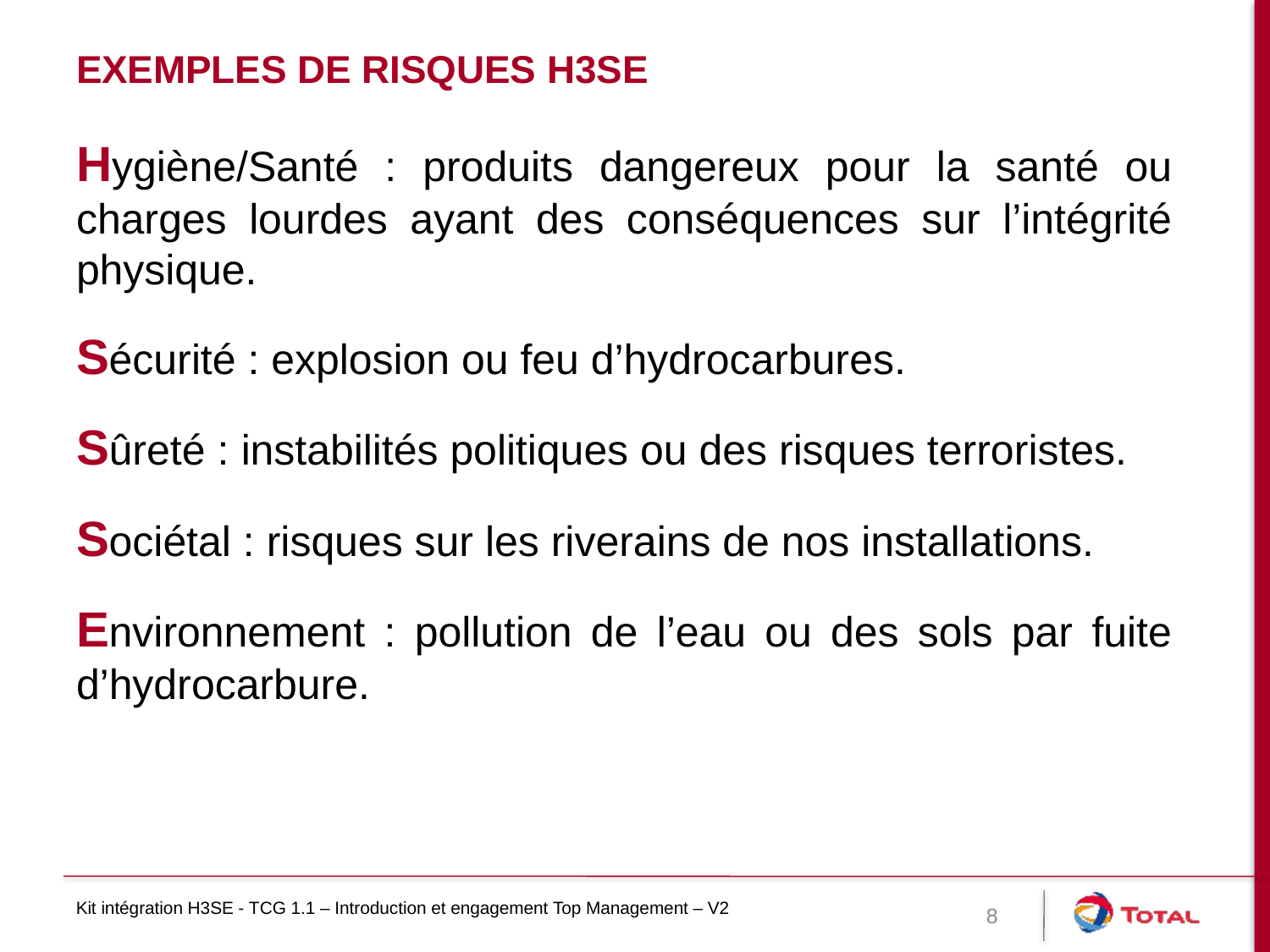

# Exemples de risques H3SE
Hygiène/Santé : produits dangereux pour la santé ou charges lourdes ayant des conséquences sur l’intégrité physique.
Sécurité : explosion ou feu d’hydrocarbures.
Sûreté : instabilités politiques ou des risques terroristes.
Sociétal : risques sur les riverains de nos installations.
Environnement : pollution de l’eau ou des sols par fuite d’hydrocarbure.
Kit intégration H3SE - TCG 1.1 – Introduction et engagement Top Management – V2
8